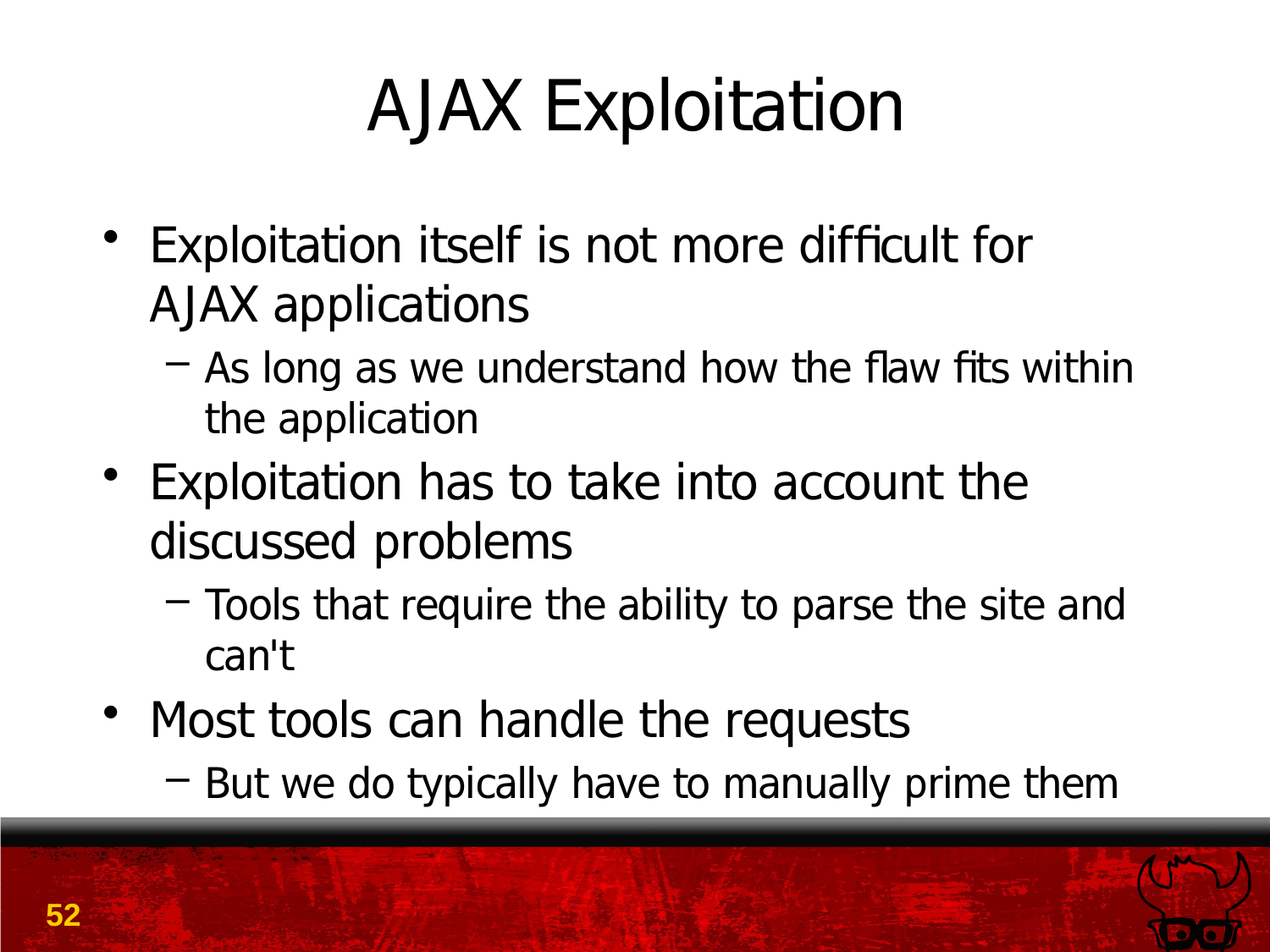

# AJAX Exploitation
Exploitation itself is not more difficult for AJAX applications
As long as we understand how the flaw fits within the application
Exploitation has to take into account the discussed problems
Tools that require the ability to parse the site and can't
Most tools can handle the requests
But we do typically have to manually prime them